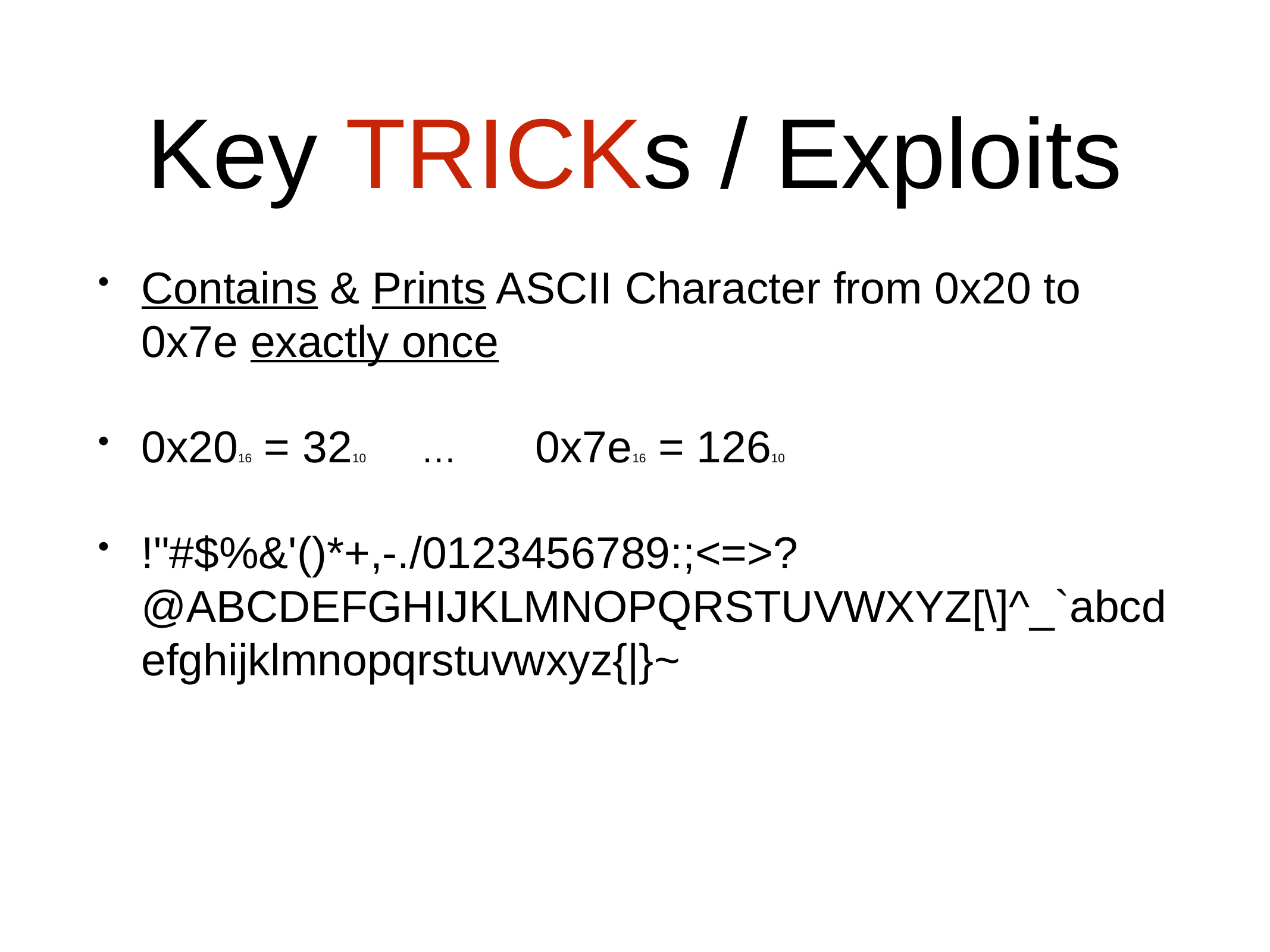

# Key TRICKs / Exploits
Contains & Prints ASCII Character from 0x20 to 0x7e exactly once
0x2016 = 3210                …                       0x7e16 = 12610
!"#$%&'()*+,-./0123456789:;<=>?@ABCDEFGHIJKLMNOPQRSTUVWXYZ[\]^_`abcdefghijklmnopqrstuvwxyz{|}~